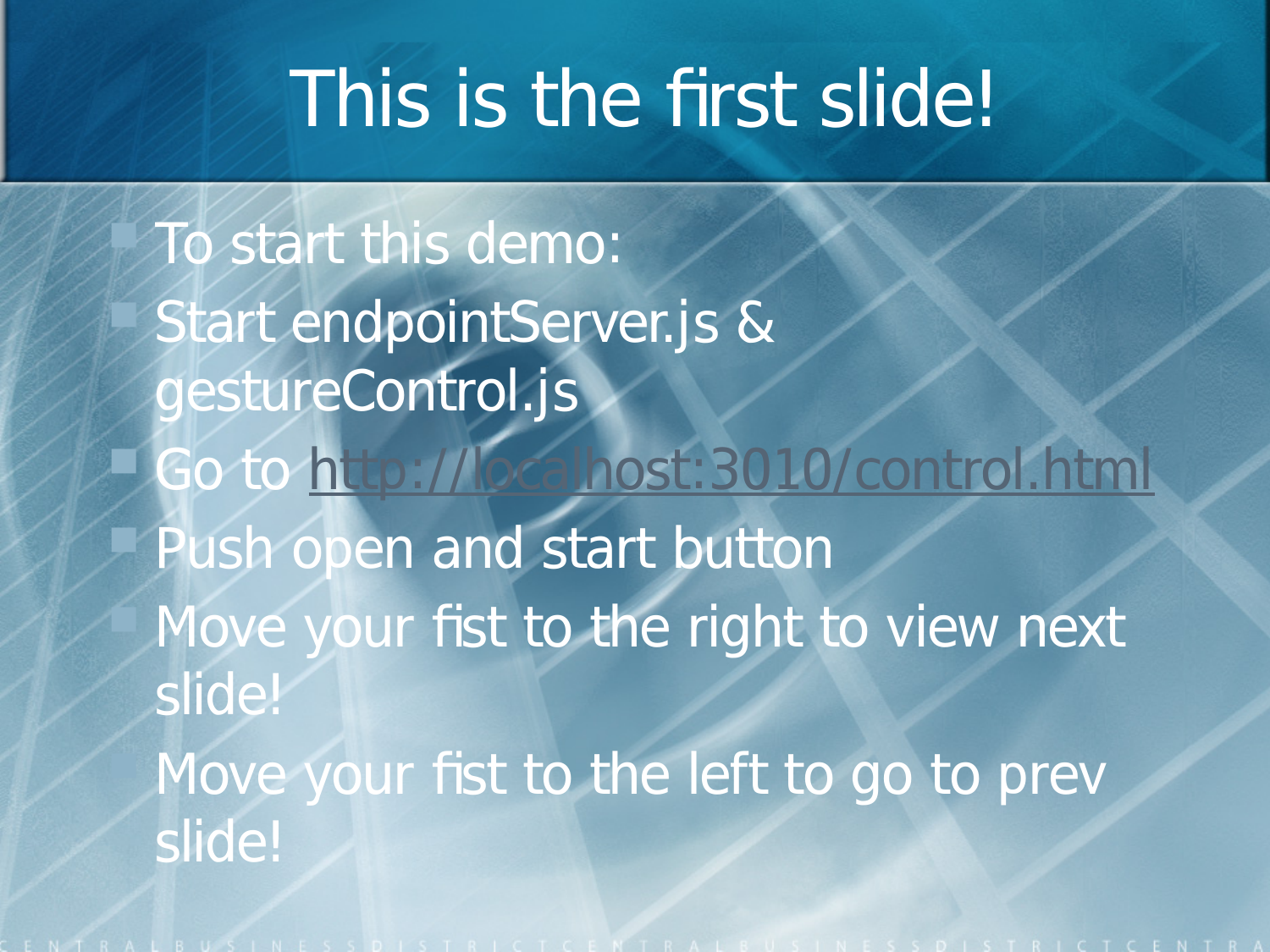

# This is the first slide!
To start this demo:
Start endpointServer.js & gestureControl.js
Go to http://localhost:3010/control.html
Push open and start button
Move your fist to the right to view next slide!
Move your fist to the left to go to prev slide!